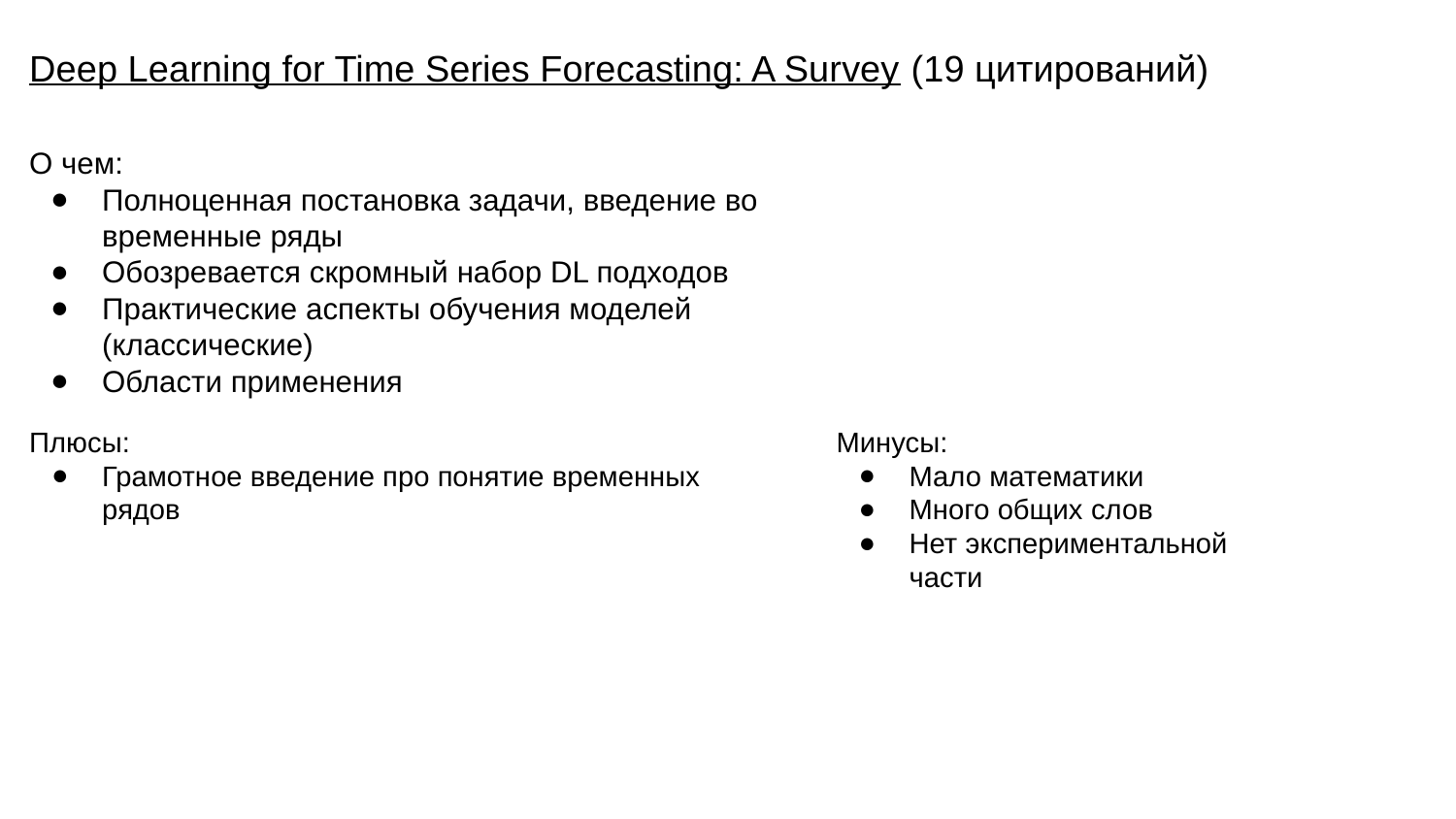

# Deep Learning for Time Series Forecasting: A Survey (19 цитирований)
О чем:
Полноценная постановка задачи, введение во временные ряды
Обозревается скромный набор DL подходов
Практические аспекты обучения моделей (классические)
Области применения
Плюсы:
Грамотное введение про понятие временных рядов

Минусы:
Мало математики
Много общих слов
Нет экспериментальной части